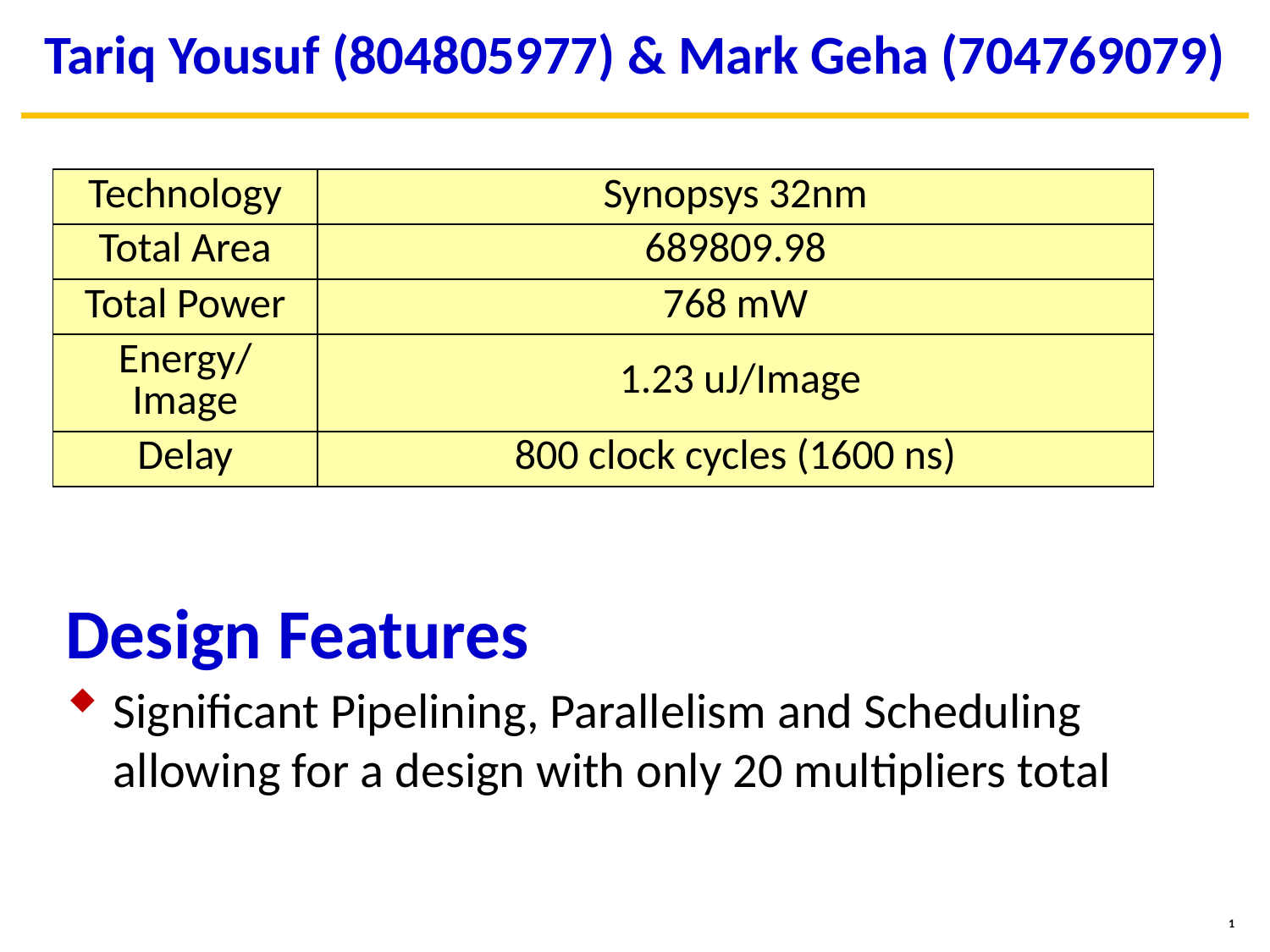

# Tariq Yousuf (804805977) & Mark Geha (704769079)
| Technology | Synopsys 32nm |
| --- | --- |
| Total Area | 689809.98 |
| Total Power | 768 mW |
| Energy/Image | 1.23 uJ/Image |
| Delay | 800 clock cycles (1600 ns) |
Design Features
Significant Pipelining, Parallelism and Scheduling allowing for a design with only 20 multipliers total

1